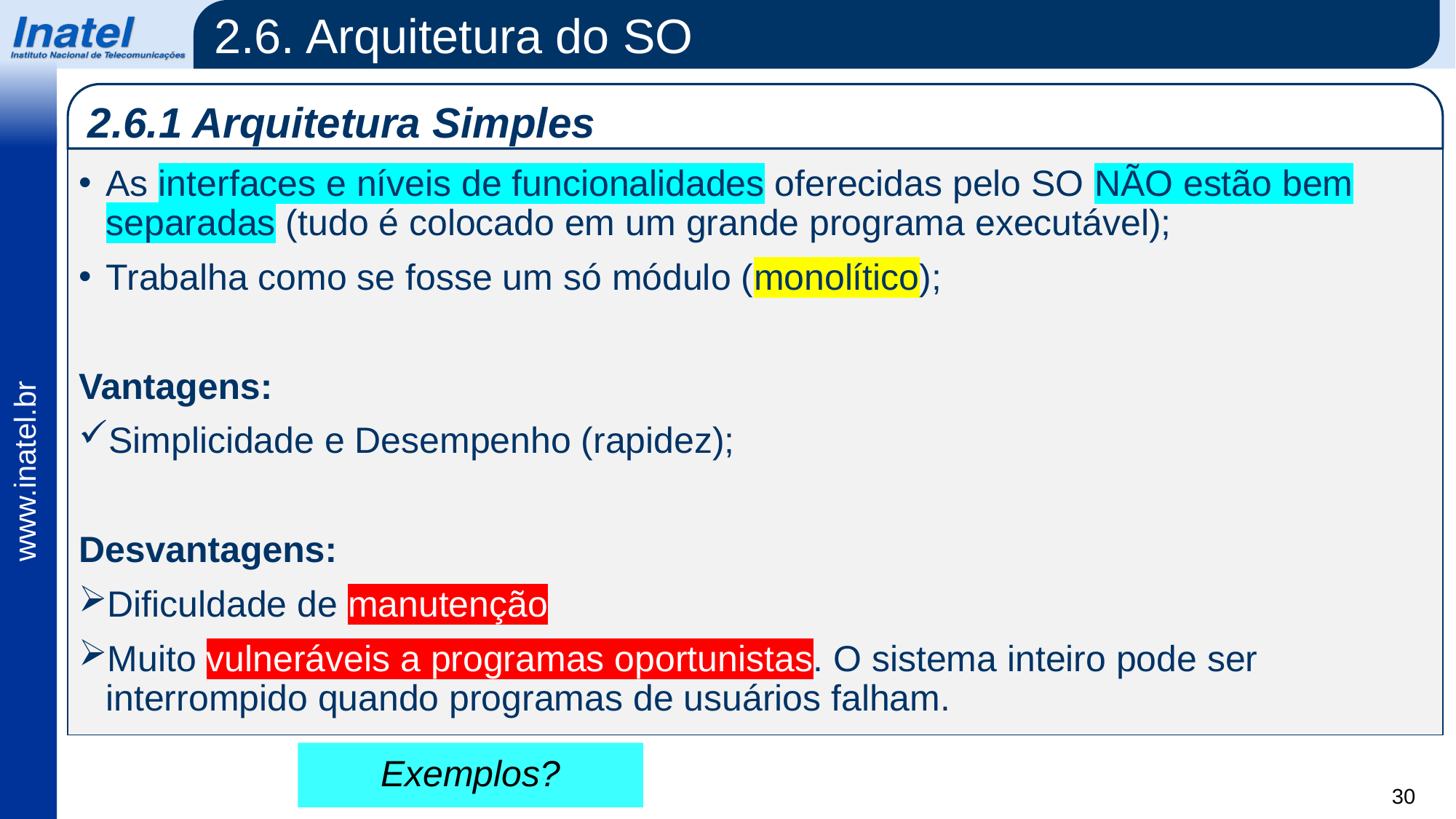

2.6. Arquitetura do SO
2.6.1 Arquitetura Simples
As interfaces e níveis de funcionalidades oferecidas pelo SO NÃO estão bem separadas (tudo é colocado em um grande programa executável);
Trabalha como se fosse um só módulo (monolítico);

Vantagens:
Simplicidade e Desempenho (rapidez);

Desvantagens:
Dificuldade de manutenção
Muito vulneráveis a programas oportunistas. O sistema inteiro pode ser interrompido quando programas de usuários falham.
Exemplos?